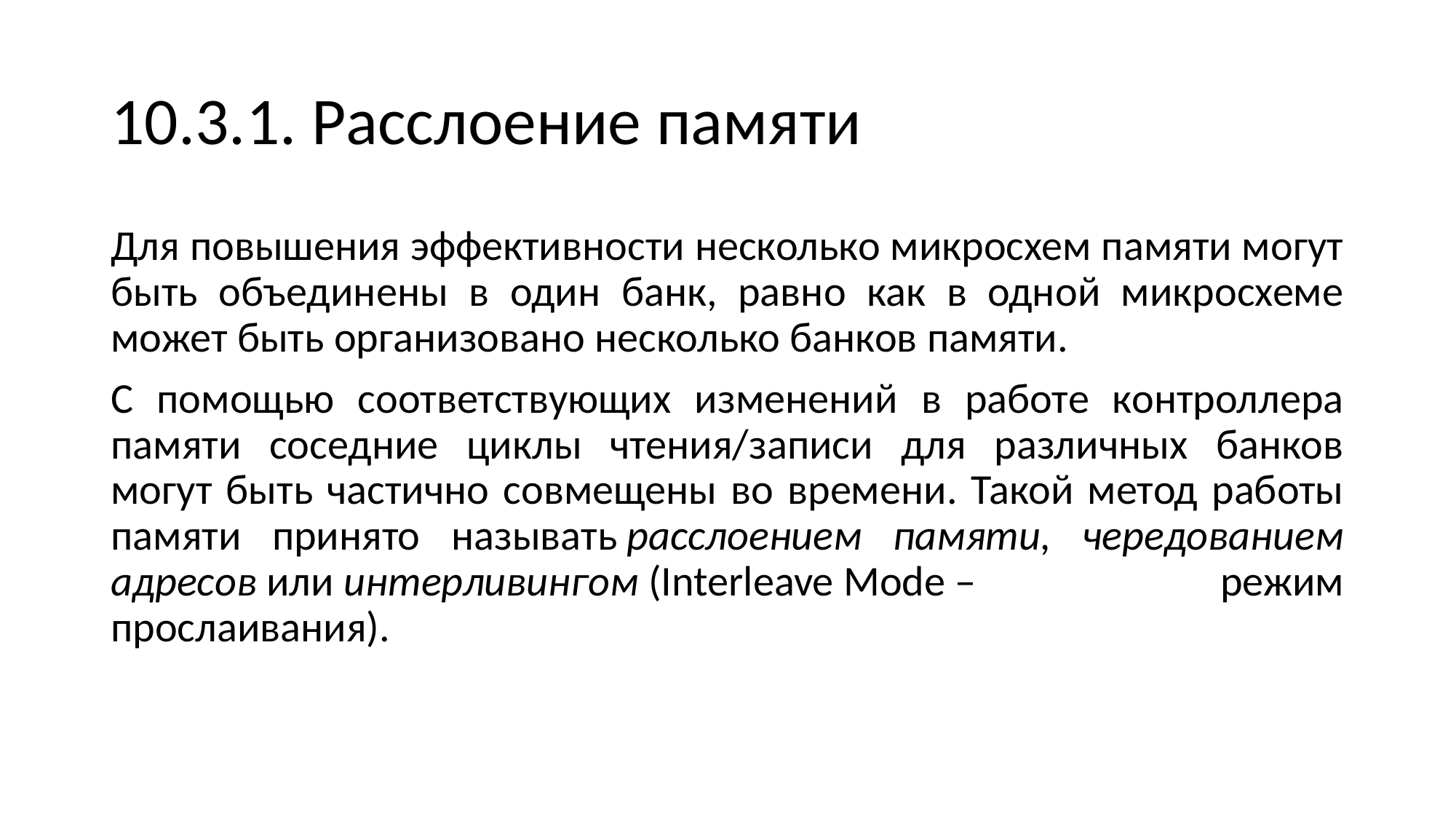

# 10.3.1. Расслоение памяти
Для повышения эффективности несколько микросхем памяти могут быть объединены в один банк, равно как в одной микросхеме может быть организовано несколько банков памяти.
С помощью соответствующих изменений в работе контроллера памяти соседние циклы чтения/записи для различных банков могут быть частично совмещены во времени. Такой метод работы памяти принято называть расслоением памяти, чередованием адресов или интерливингом (Interleave Mode – режим прослаивания).